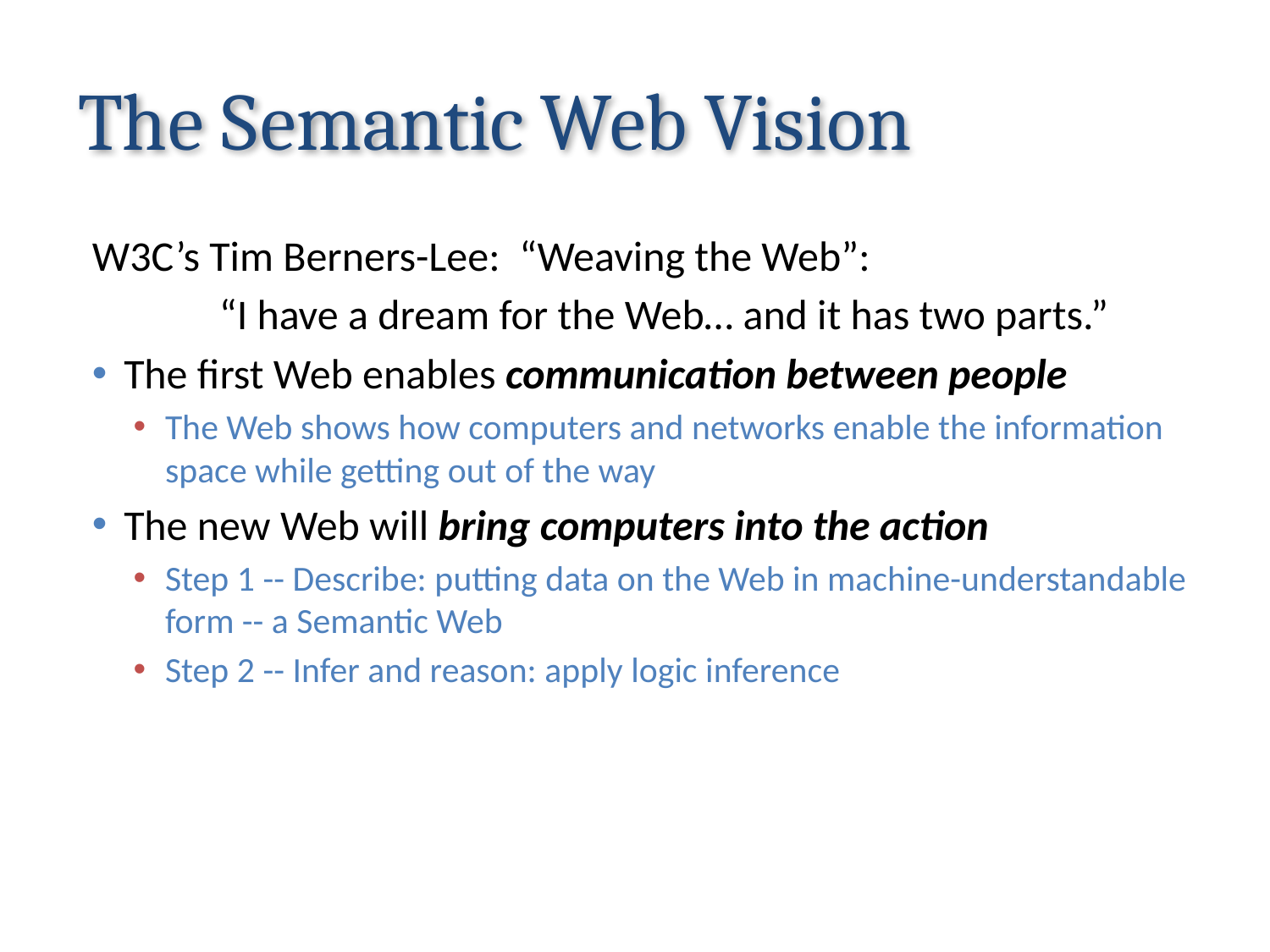

# The Semantic Web Vision
W3C’s Tim Berners-Lee:  “Weaving the Web”:
	“I have a dream for the Web… and it has two parts.”
The first Web enables communication between people
The Web shows how computers and networks enable the information space while getting out of the way
The new Web will bring computers into the action
Step 1 -- Describe: putting data on the Web in machine-understandable form -- a Semantic Web
Step 2 -- Infer and reason: apply logic inference